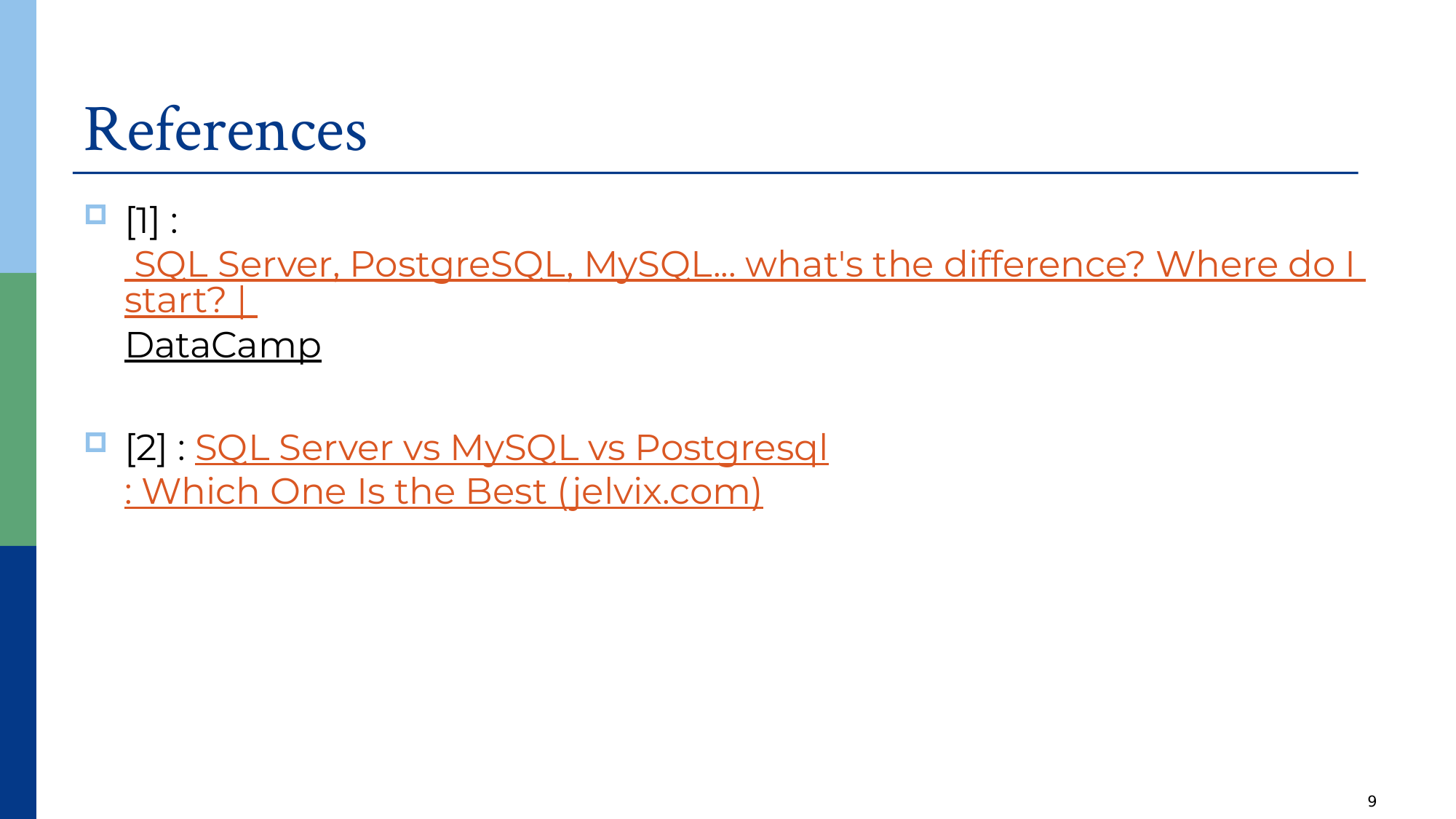

# References
[1] : SQL Server, PostgreSQL, MySQL... what's the difference? Where do I start? | DataCamp

[2] : SQL Server vs MySQL vs Postgresql: Which One Is the Best (jelvix.com)
9